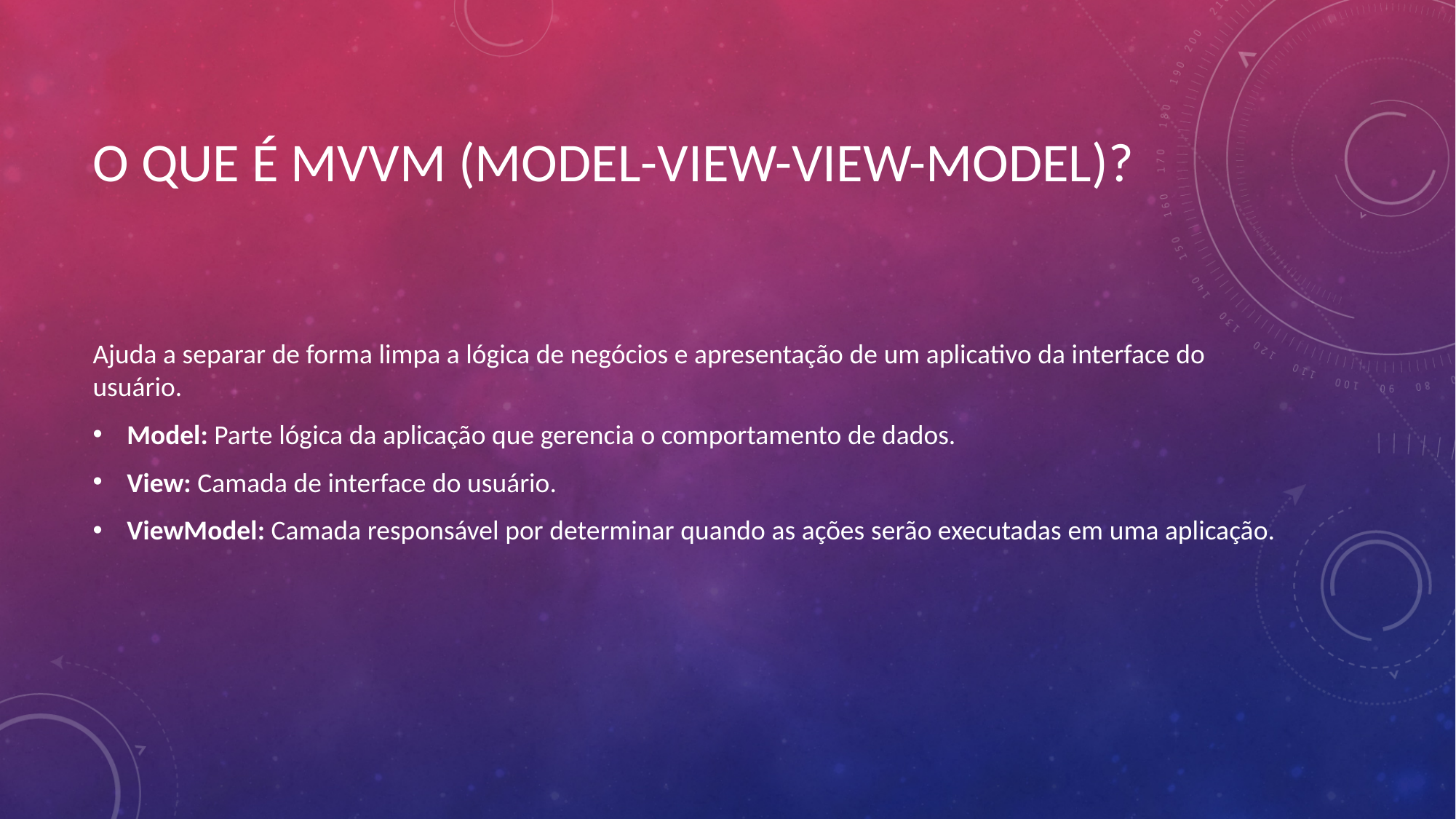

# O que é MVVM (Model-View-View-Model)?
Ajuda a separar de forma limpa a lógica de negócios e apresentação de um aplicativo da interface do usuário.
Model: Parte lógica da aplicação que gerencia o comportamento de dados.
View: Camada de interface do usuário.
ViewModel: Camada responsável por determinar quando as ações serão executadas em uma aplicação.